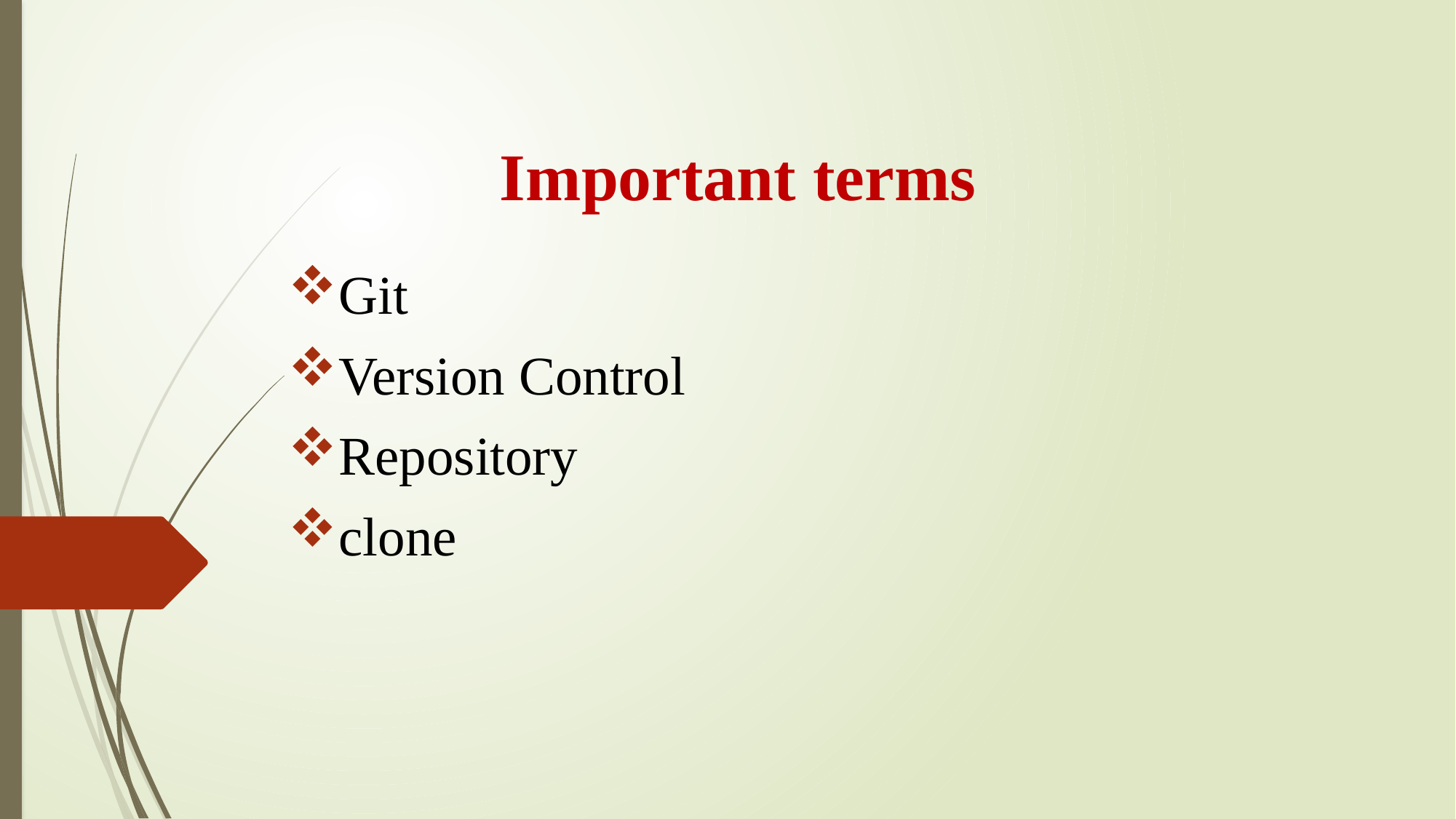

# Important terms
Git
Version Control
Repository
clone